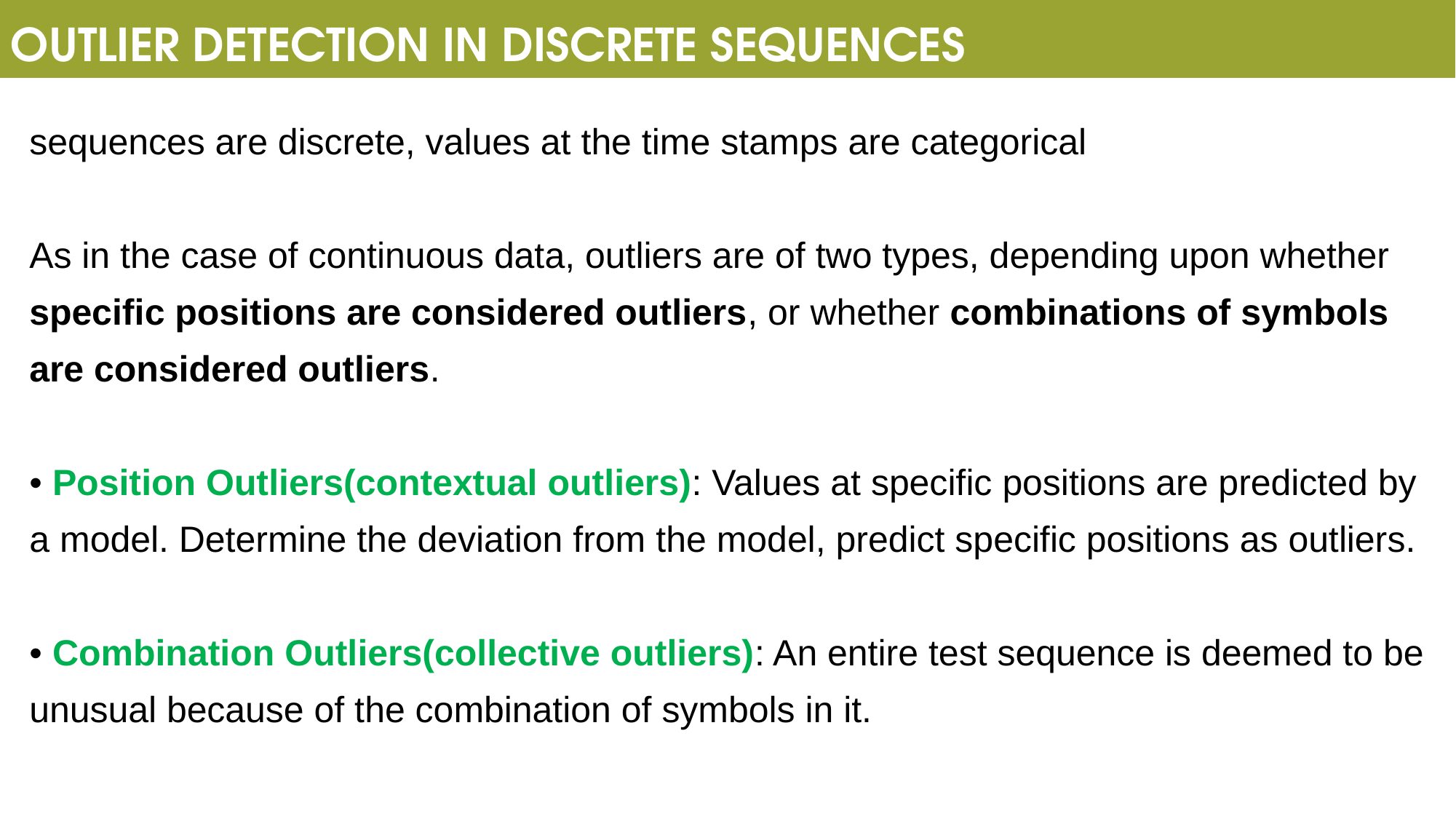

OUTLIER DETECTION IN DISCRETE SEQUENCES
sequences are discrete, values at the time stamps are categorical

As in the case of continuous data, outliers are of two types, depending upon whether specific positions are considered outliers, or whether combinations of symbols are considered outliers.

• Position Outliers(contextual outliers): Values at specific positions are predicted by a model. Determine the deviation from the model, predict specific positions as outliers.

• Combination Outliers(collective outliers): An entire test sequence is deemed to be unusual because of the combination of symbols in it.